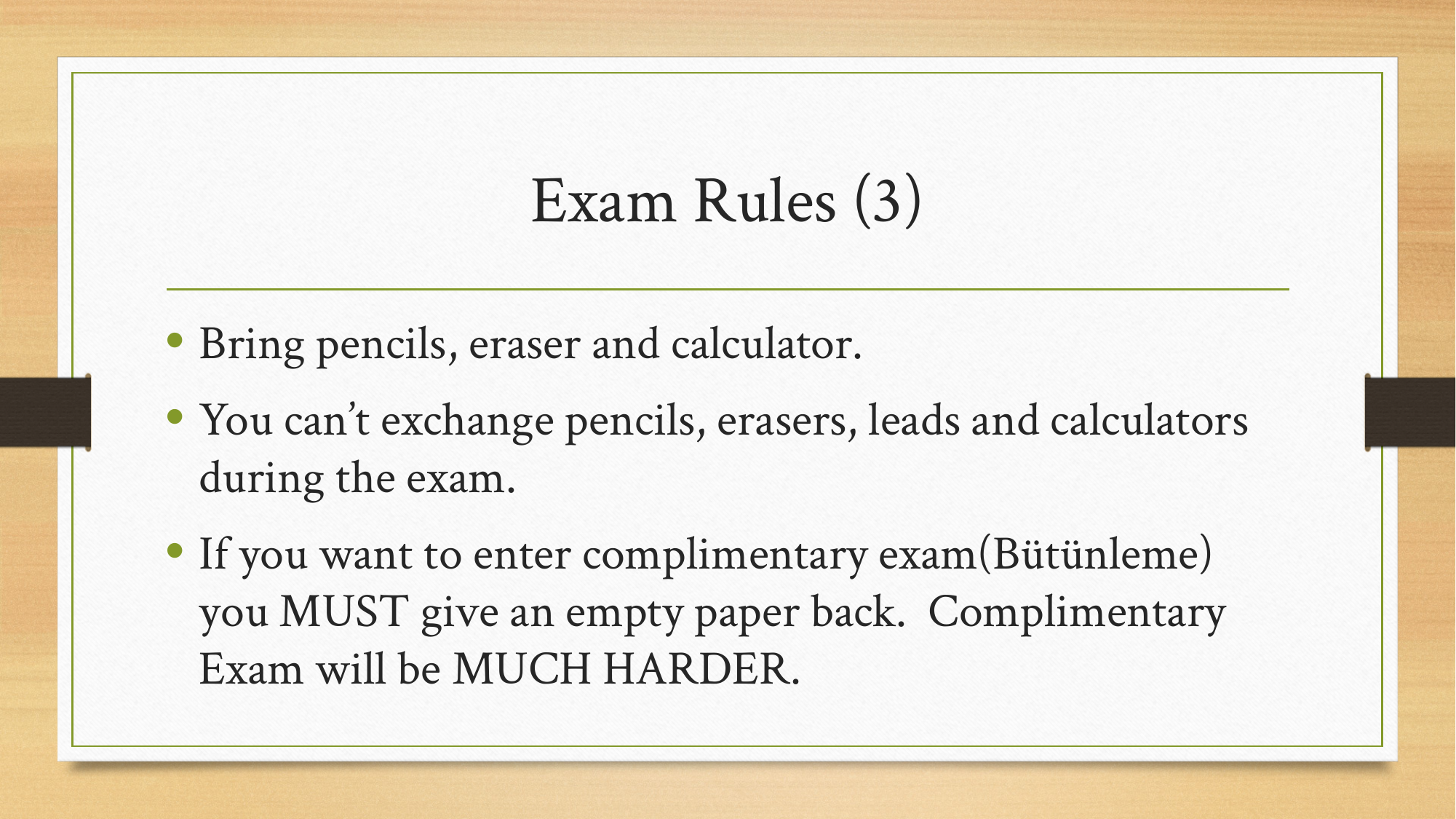

# Exam Rules (3)
Bring pencils, eraser and calculator.
You can’t exchange pencils, erasers, leads and calculators during the exam.
If you want to enter complimentary exam(Bütünleme) you MUST give an empty paper back.  Complimentary Exam will be MUCH HARDER.